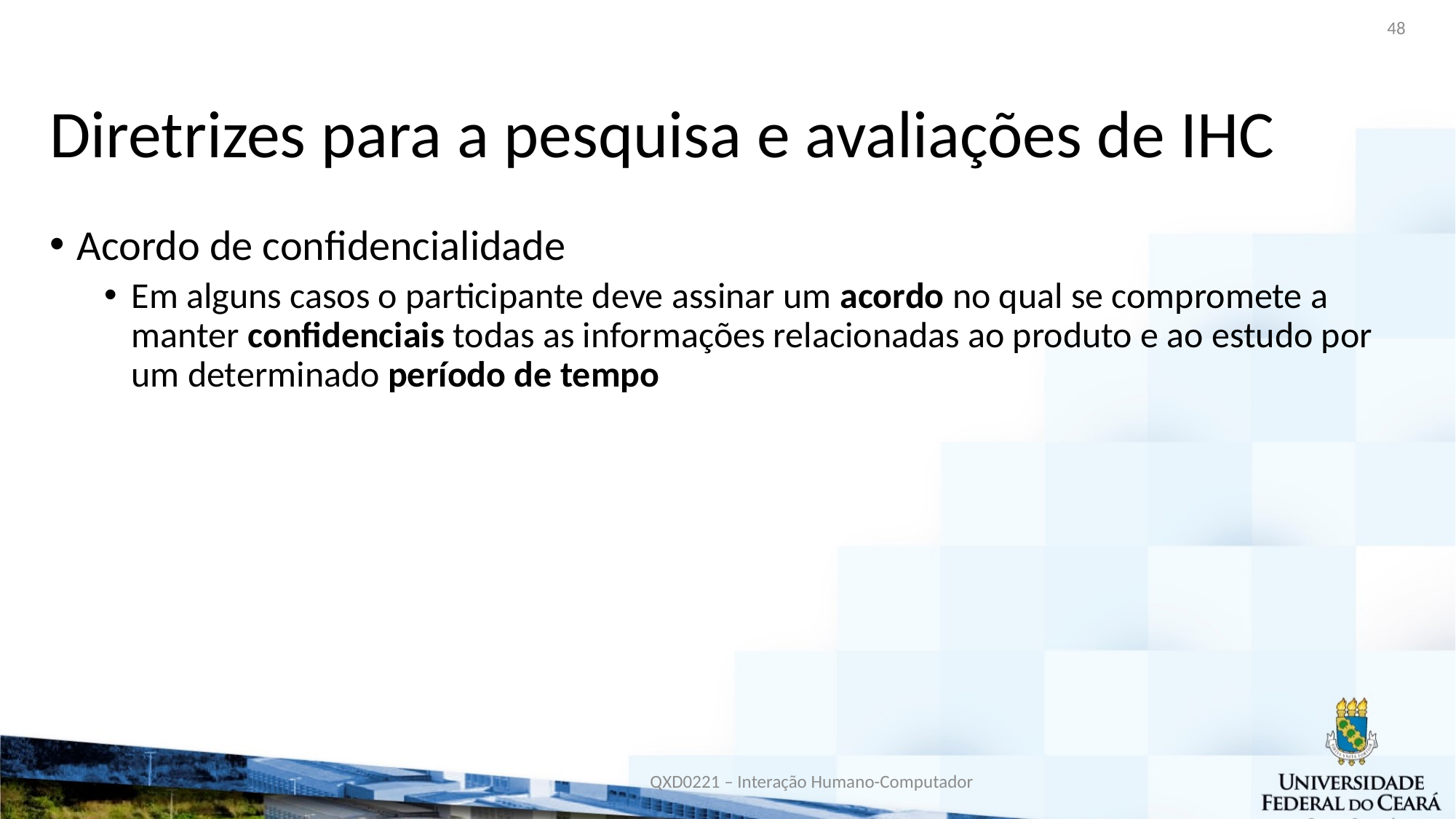

48
# Diretrizes para a pesquisa e avaliações de IHC
Acordo de confidencialidade
Em alguns casos o participante deve assinar um acordo no qual se compromete a manter confidenciais todas as informações relacionadas ao produto e ao estudo por um determinado período de tempo
QXD0221 – Interação Humano-Computador